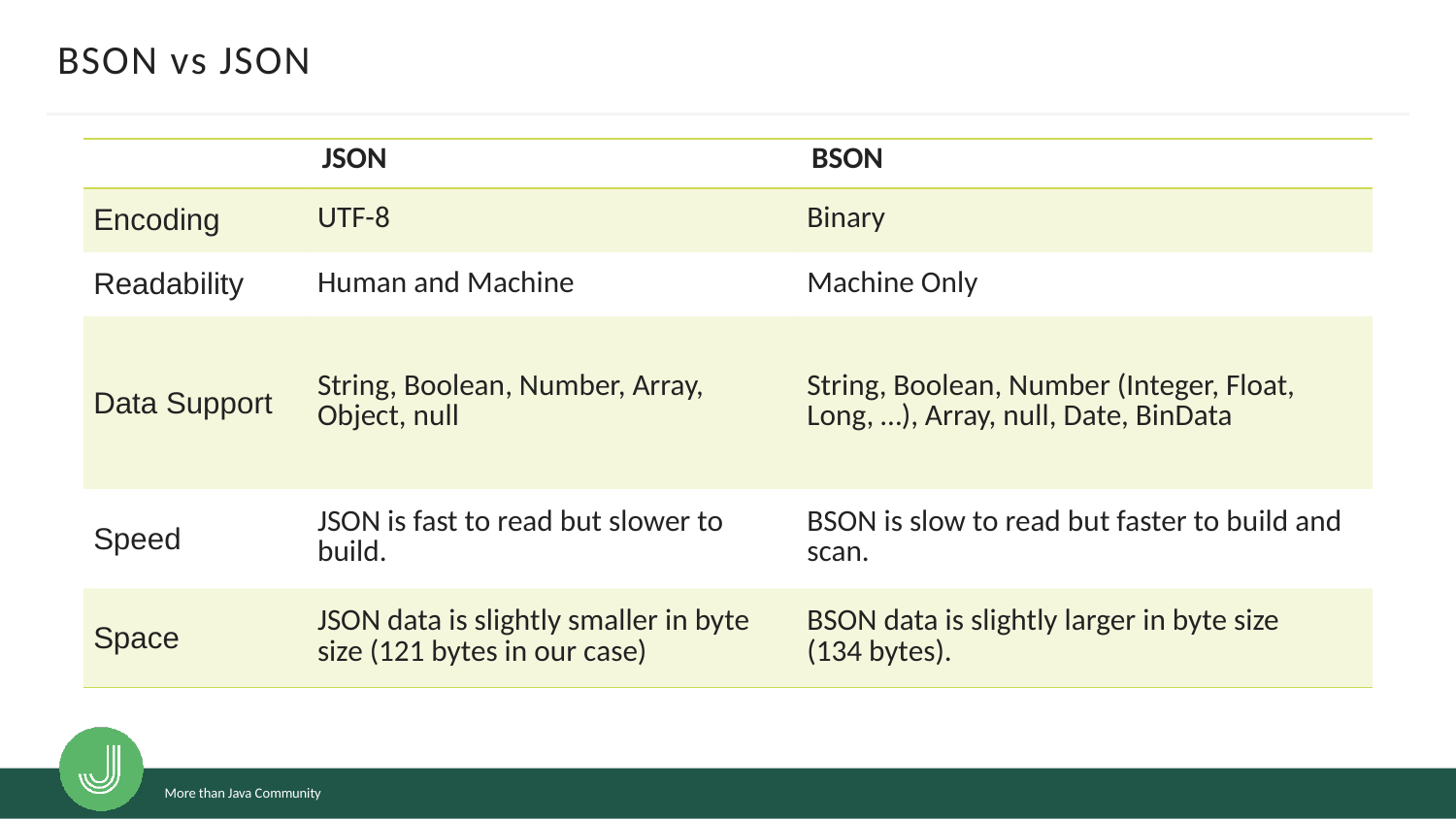

# BSON vs JSON
|  | JSON | BSON |
| --- | --- | --- |
| Encoding | UTF-8 | Binary |
| Readability | Human and Machine | Machine Only |
| Data Support | String, Boolean, Number, Array, Object, null | String, Boolean, Number (Integer, Float, Long, …), Array, null, Date, BinData |
| Speed | JSON is fast to read but slower to build. | BSON is slow to read but faster to build and scan. |
| Space | JSON data is slightly smaller in byte size (121 bytes in our case) | BSON data is slightly larger in byte size (134 bytes). |